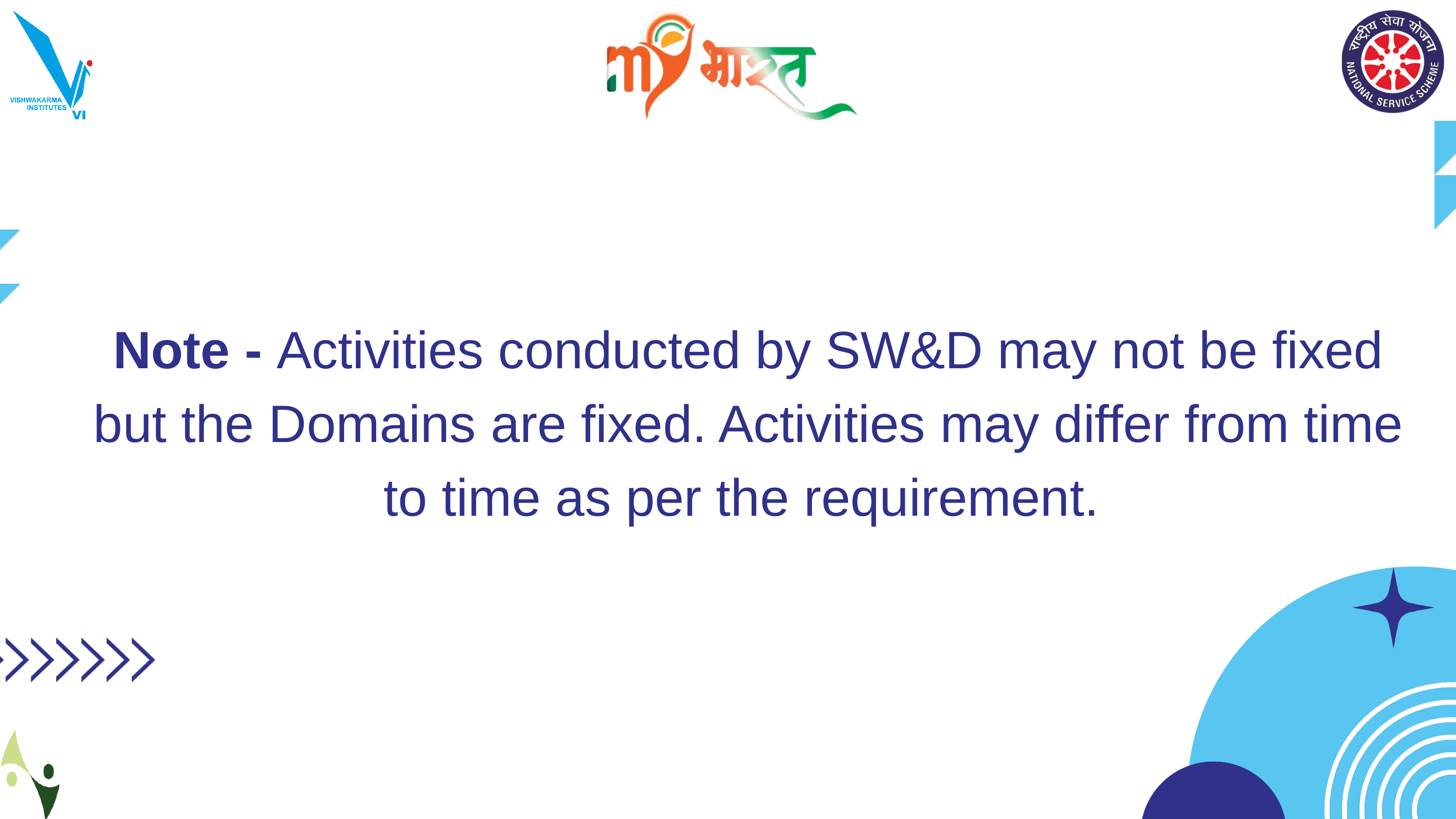

Note - Activities conducted by SW&D may not be fixed but the Domains are fixed. Activities may differ from time to time as per the requirement.